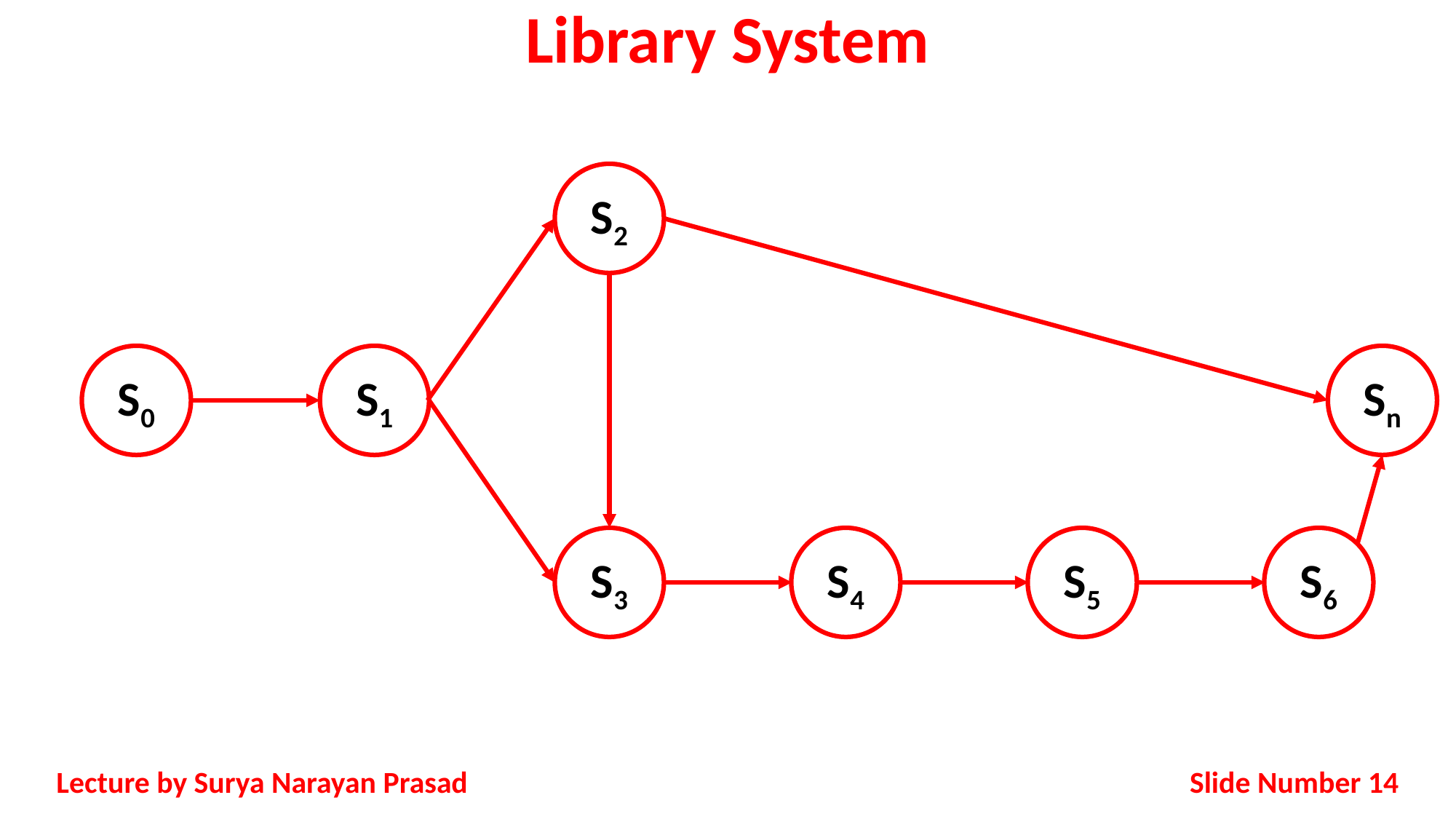

# Library System
S2
S0
S1
Sn
S3
S4
S5
S6
Slide Number 14
Lecture by Surya Narayan Prasad